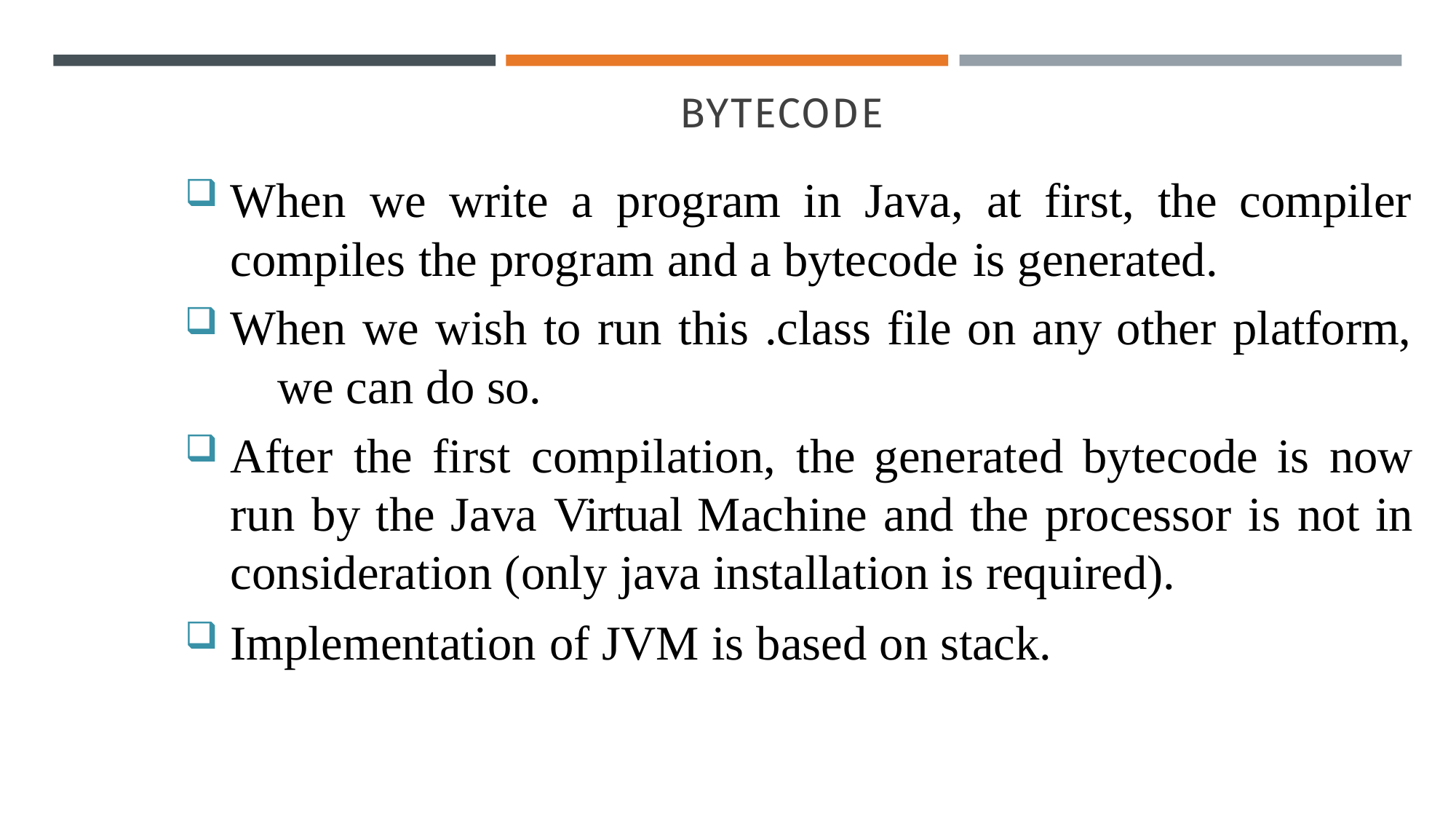

# BYTECODE
When we write a program in Java, at first, the compiler compiles the program and a bytecode is generated.
When we wish to run this .class file on any other platform, 	we can do so.
After the first compilation, the generated bytecode is now run by the Java Virtual Machine and the processor is not in consideration (only java installation is required).
Implementation of JVM is based on stack.